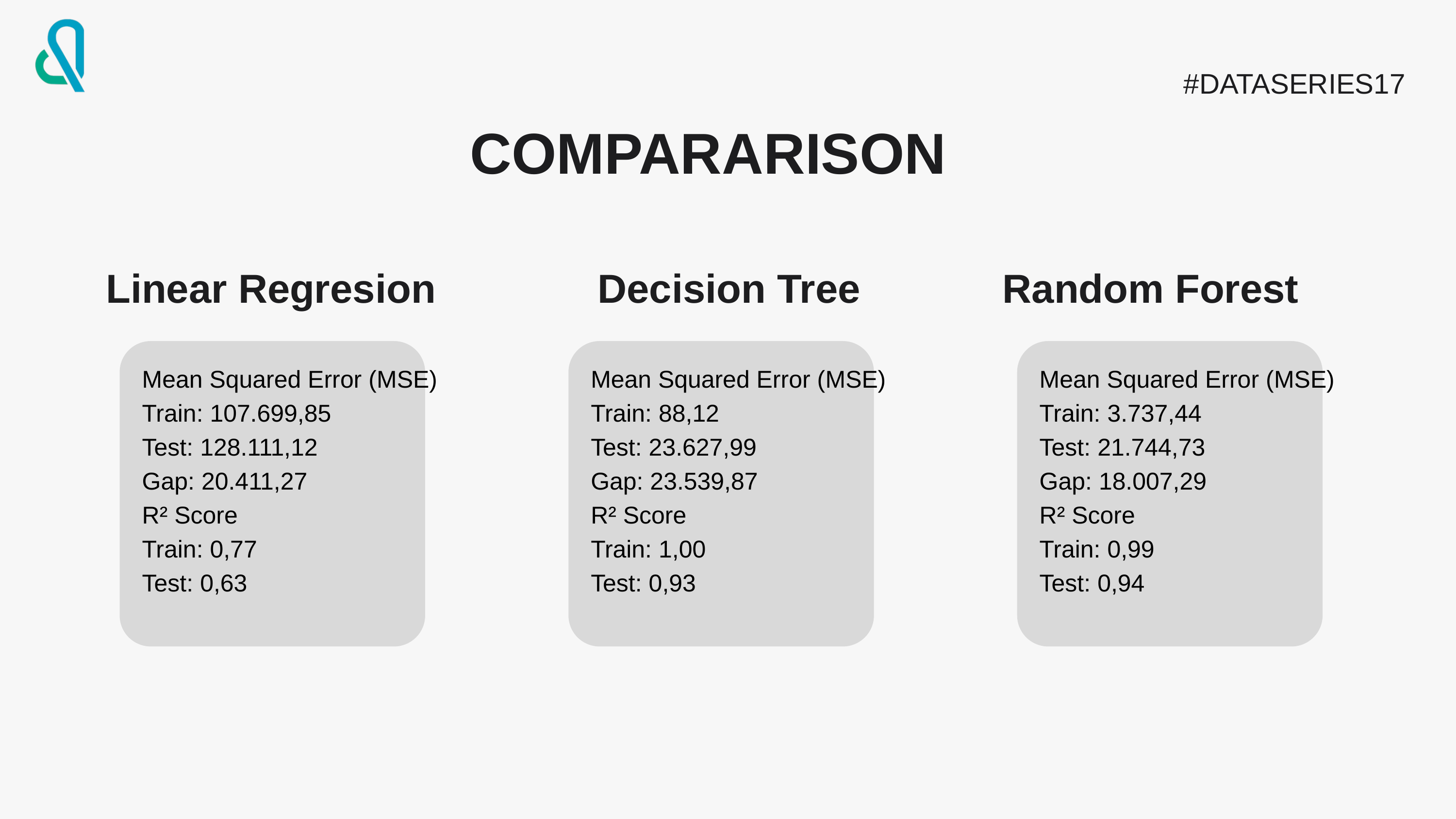

#DATASERIES17
COMPARARISON
Linear Regresion
Decision Tree
Random Forest

Mean Squared Error (MSE)
Train: 107.699,85
Test: 128.111,12
Gap: 20.411,27
R² Score
Train: 0,77
Test: 0,63

Mean Squared Error (MSE)
Train: 88,12
Test: 23.627,99
Gap: 23.539,87
R² Score
Train: 1,00
Test: 0,93

Mean Squared Error (MSE)
Train: 3.737,44
Test: 21.744,73
Gap: 18.007,29
R² Score
Train: 0,99
Test: 0,94